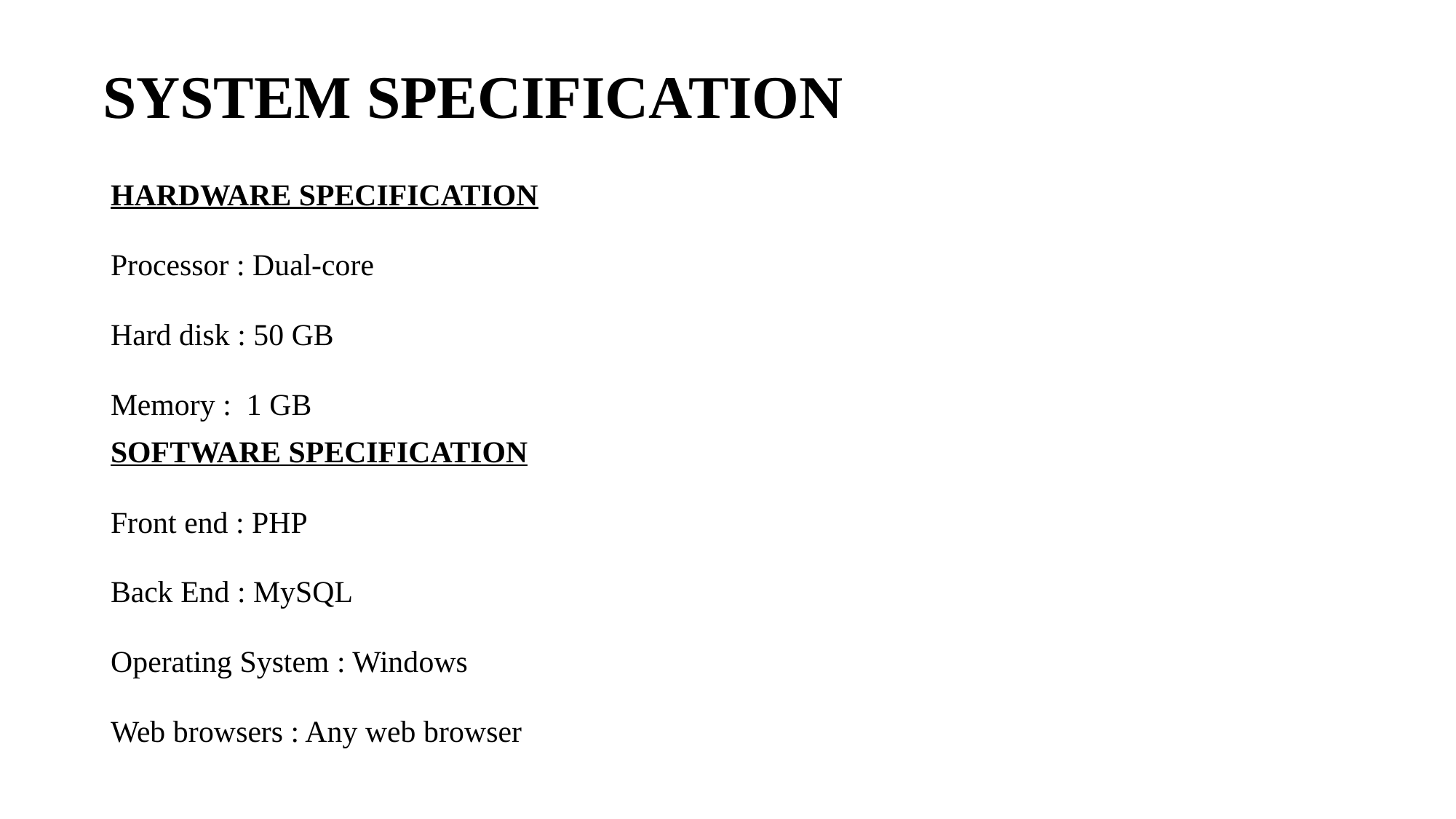

SYSTEM SPECIFICATION
HARDWARE SPECIFICATION
Processor : Dual-core
Hard disk : 50 GB
Memory :  1 GB
SOFTWARE SPECIFICATION
Front end : PHP
Back End : MySQL
Operating System : Windows
Web browsers : Any web browser